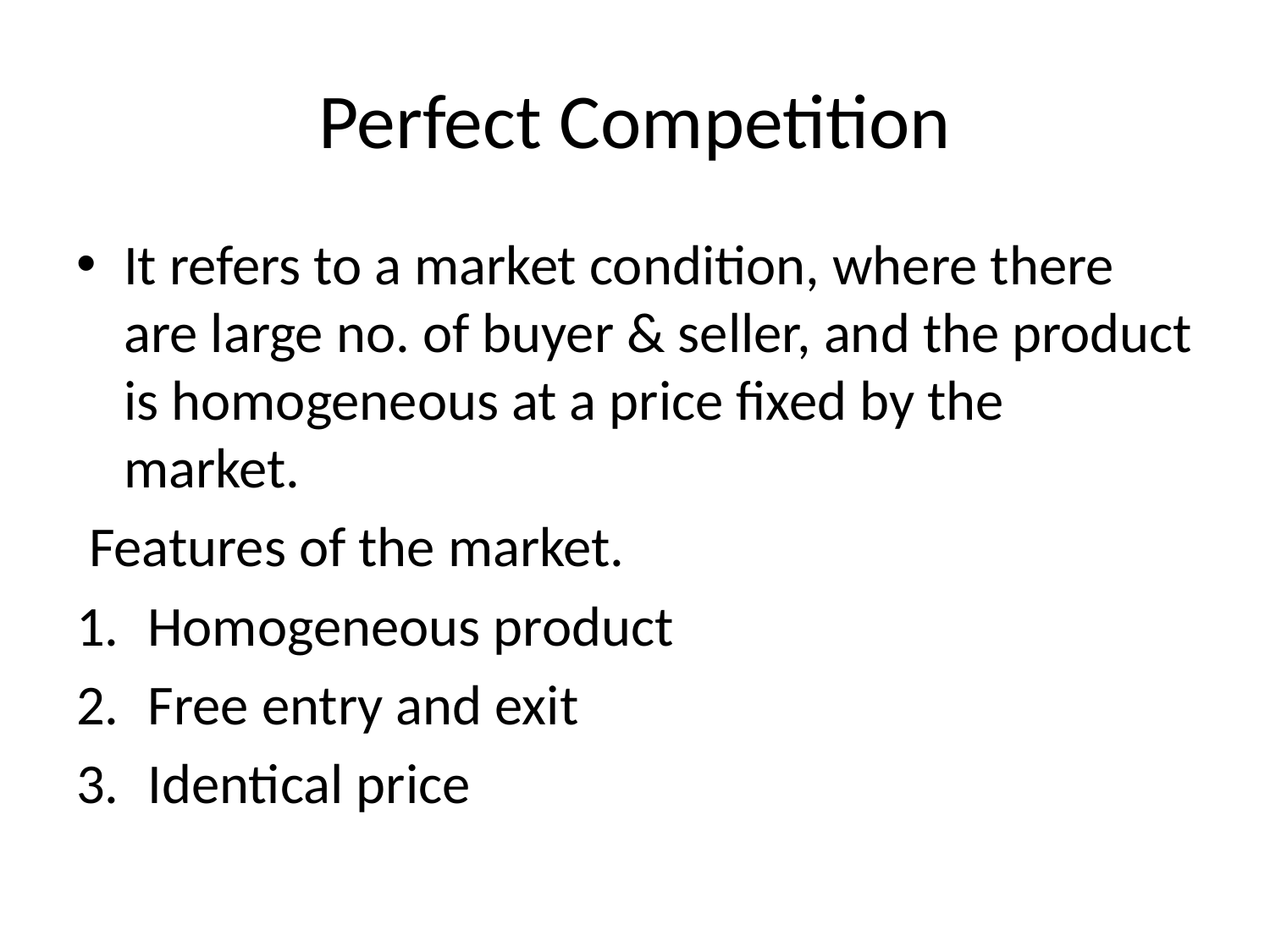

# Perfect Competition
It refers to a market condition, where there are large no. of buyer & seller, and the product is homogeneous at a price fixed by the market.
 Features of the market.
Homogeneous product
Free entry and exit
Identical price